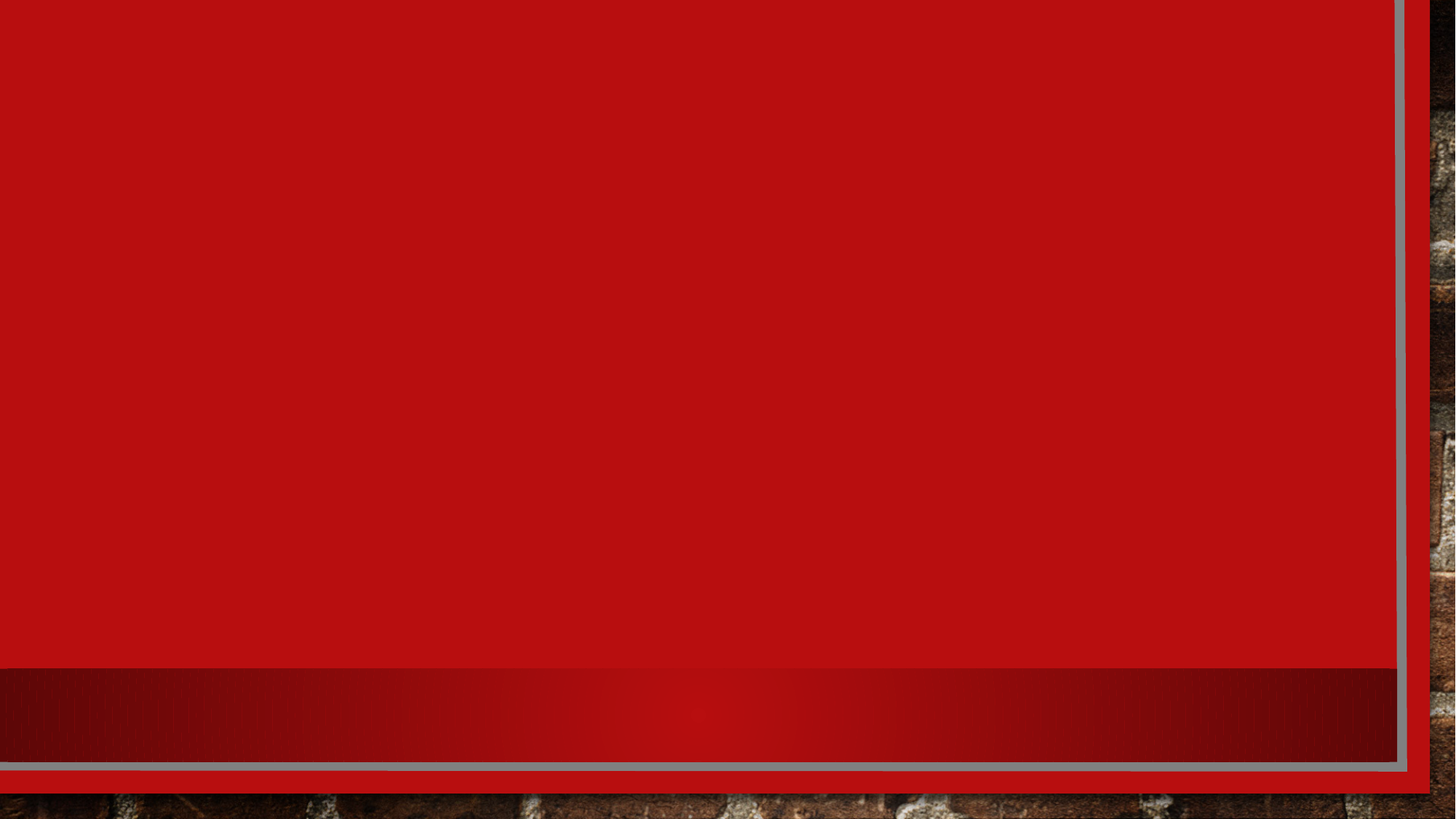

# Changing the slide layout
When inserting new slide
Existing slide